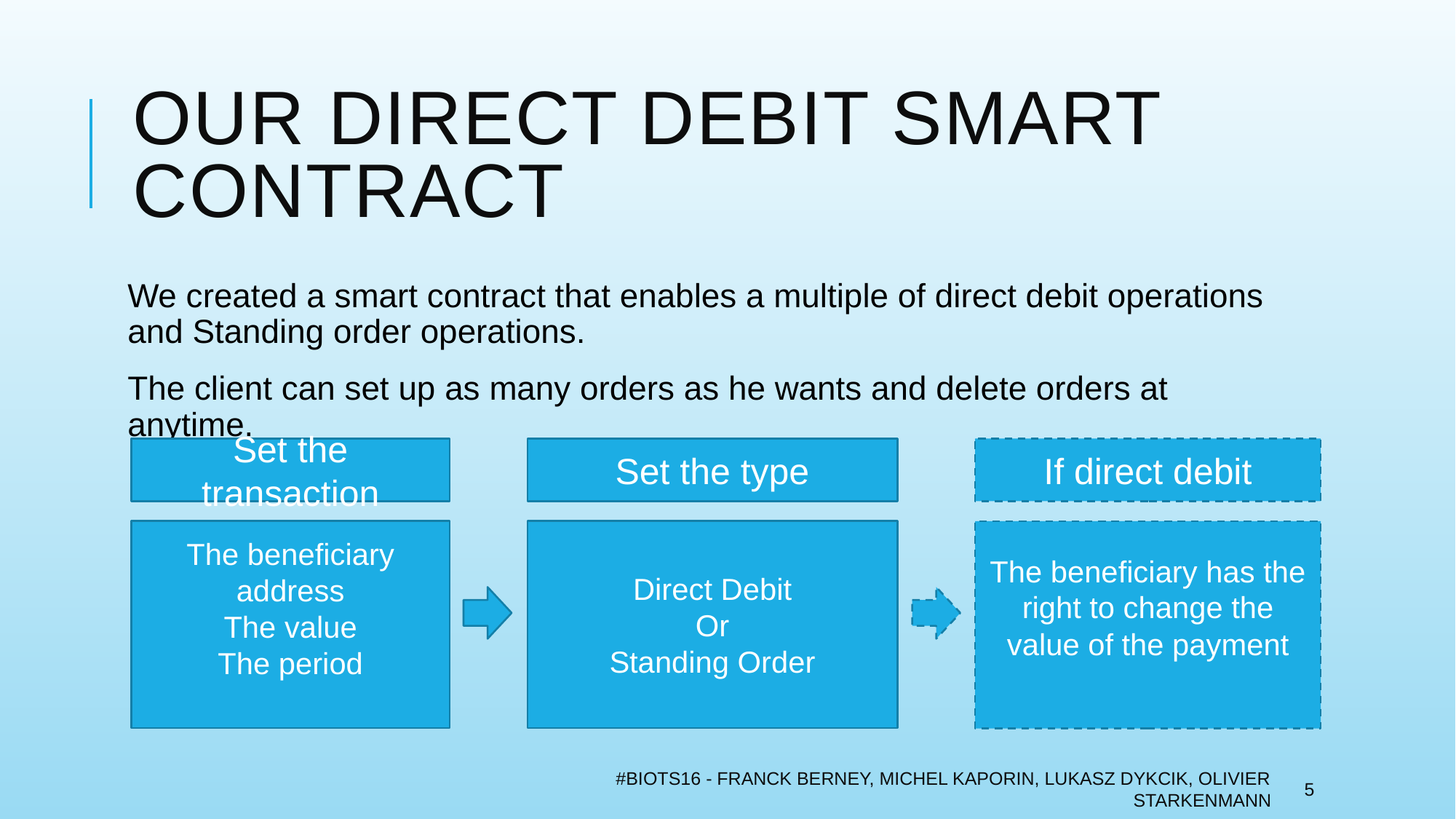

# Our Direct Debit Smart Contract
We created a smart contract that enables a multiple of direct debit operations and Standing order operations.
The client can set up as many orders as he wants and delete orders at anytime.

Set the transaction
Set the type
If direct debit
The beneficiary address
The value
The period

Direct Debit
Or
Standing Order
The beneficiary has the right to change the value of the payment

#BIOTS16 - Franck Berney, Michel Kaporin, Lukasz Dykcik, Olivier Starkenmann
5